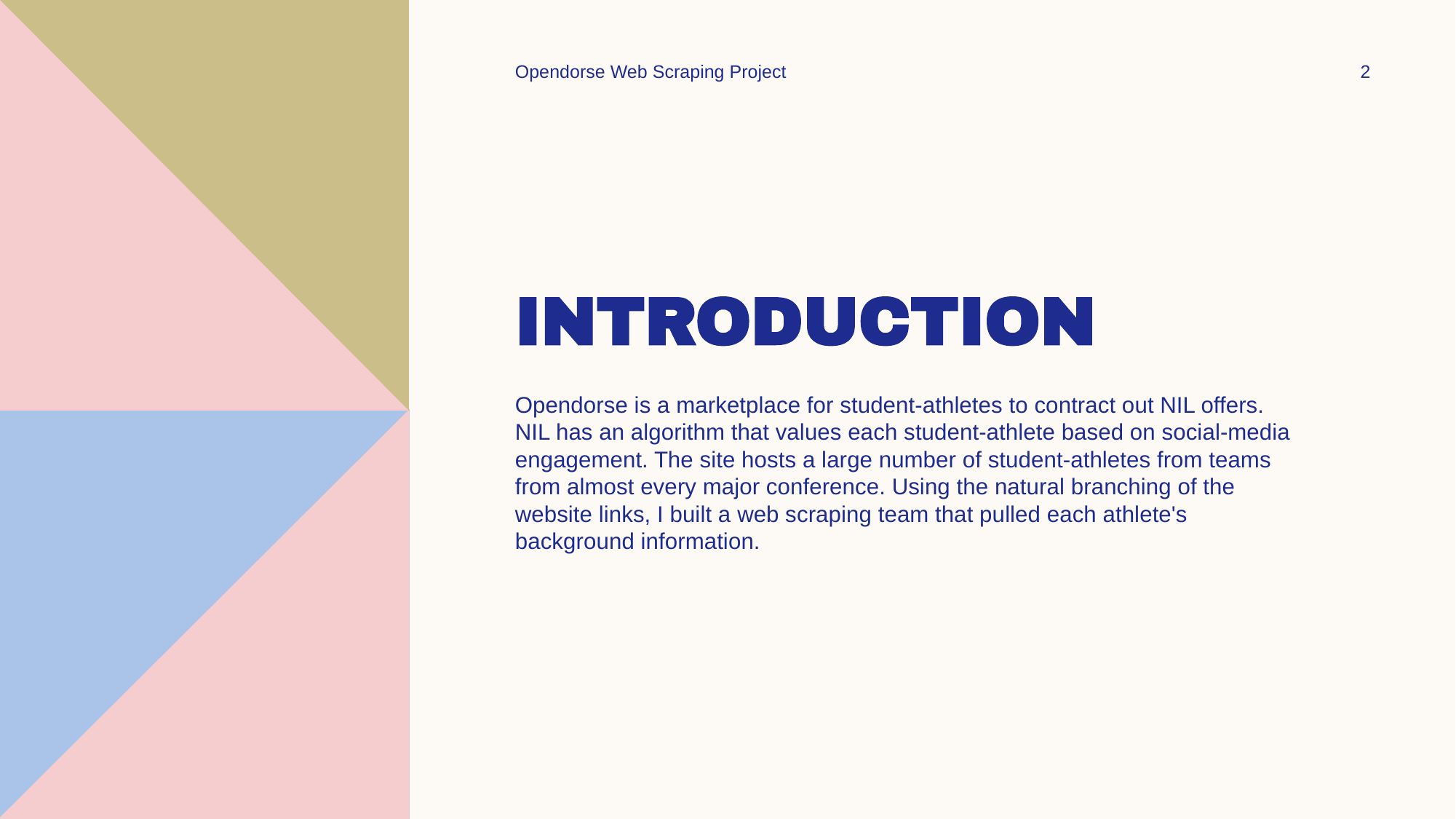

Opendorse Web Scraping Project
2
# Introduction
Opendorse is a marketplace for student-athletes to contract out NIL offers. NIL has an algorithm that values each student-athlete based on social-media engagement. The site hosts a large number of student-athletes from teams from almost every major conference. Using the natural branching of the website links, I built a web scraping team that pulled each athlete's background information.